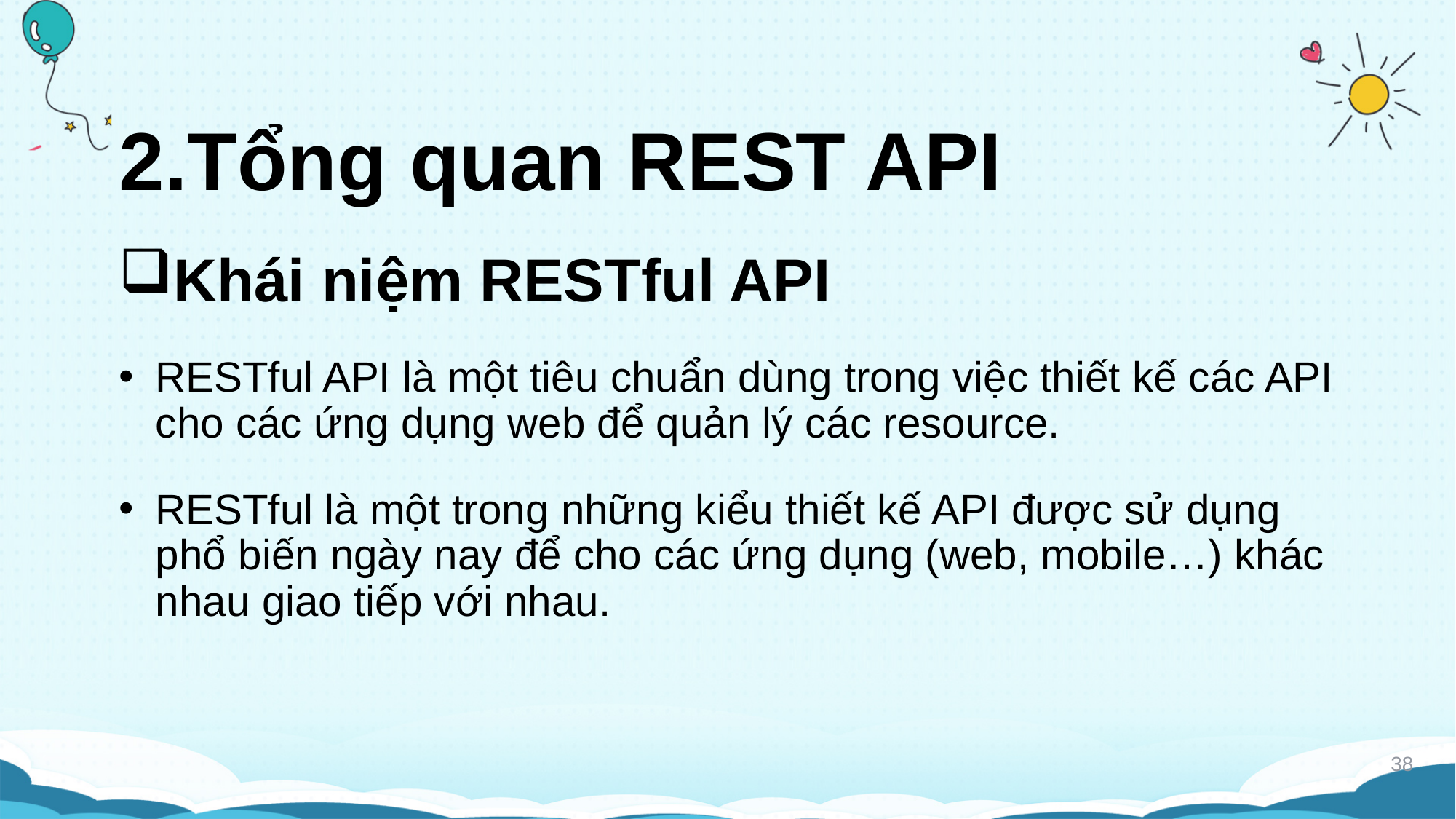

# 2.Tổng quan REST API
Khái niệm RESTful API
RESTful API là một tiêu chuẩn dùng trong việc thiết kế các API cho các ứng dụng web để quản lý các resource.
RESTful là một trong những kiểu thiết kế API được sử dụng phổ biến ngày nay để cho các ứng dụng (web, mobile…) khác nhau giao tiếp với nhau.
38